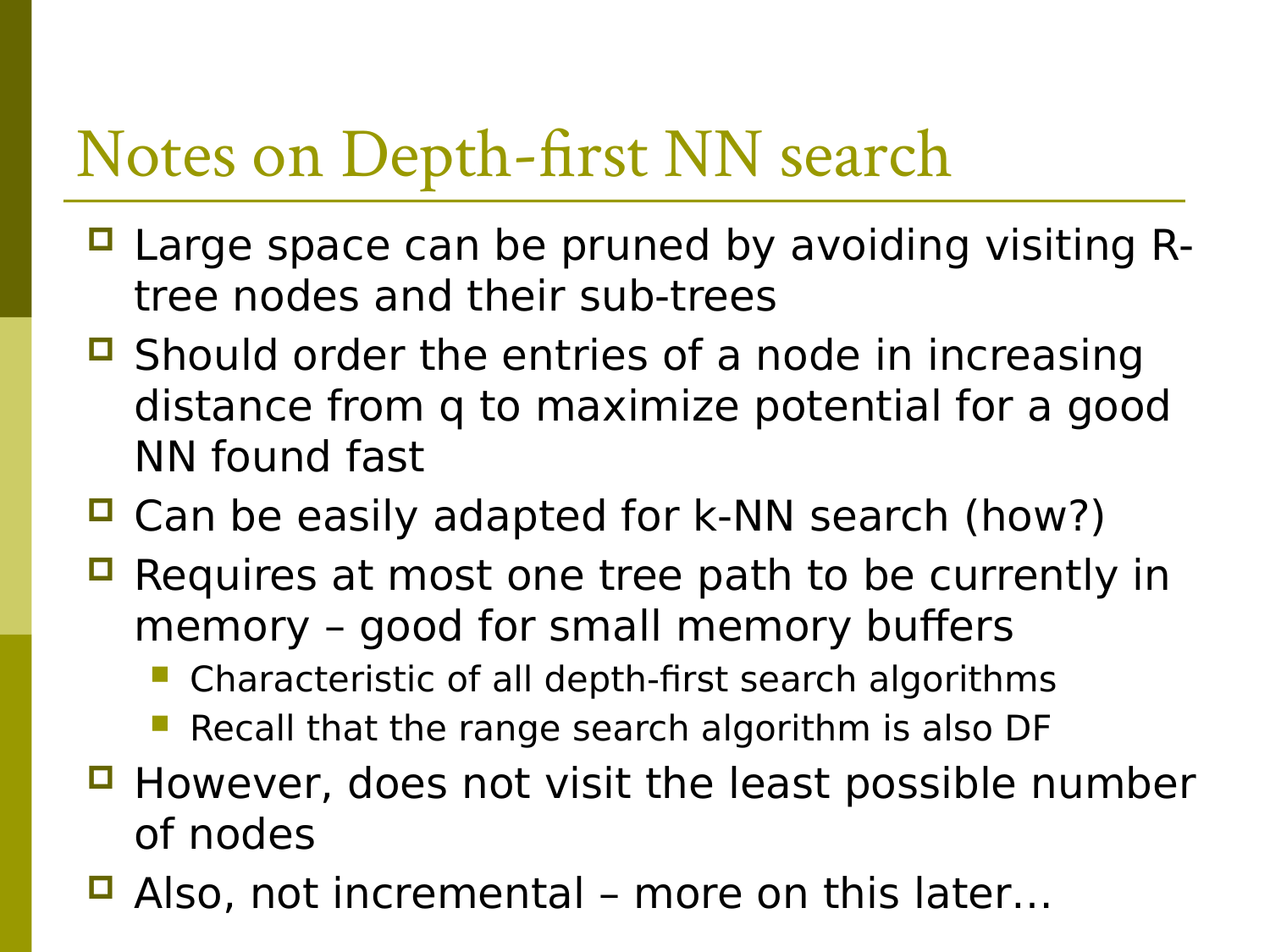

# Notes on Depth-first NN search
Large space can be pruned by avoiding visiting R-tree nodes and their sub-trees
Should order the entries of a node in increasing distance from q to maximize potential for a good NN found fast
Can be easily adapted for k-NN search (how?)
Requires at most one tree path to be currently in memory – good for small memory buffers
Characteristic of all depth-first search algorithms
Recall that the range search algorithm is also DF
However, does not visit the least possible number of nodes
Also, not incremental – more on this later…